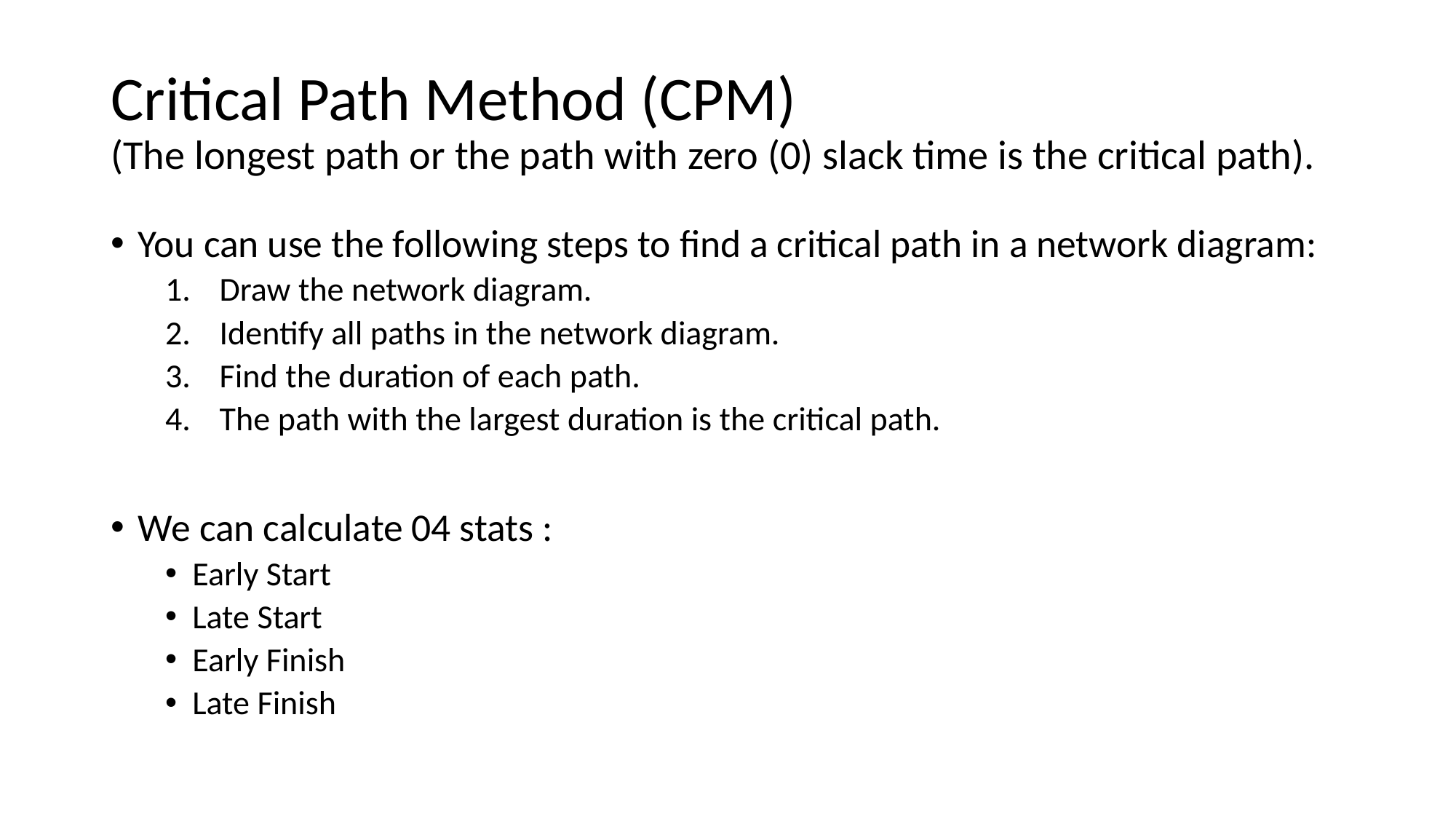

# Critical Path Method (CPM) (The longest path or the path with zero (0) slack time is the critical path).
You can use the following steps to find a critical path in a network diagram:
Draw the network diagram.
Identify all paths in the network diagram.
Find the duration of each path.
The path with the largest duration is the critical path.

We can calculate 04 stats :
Early Start
Late Start
Early Finish
Late Finish